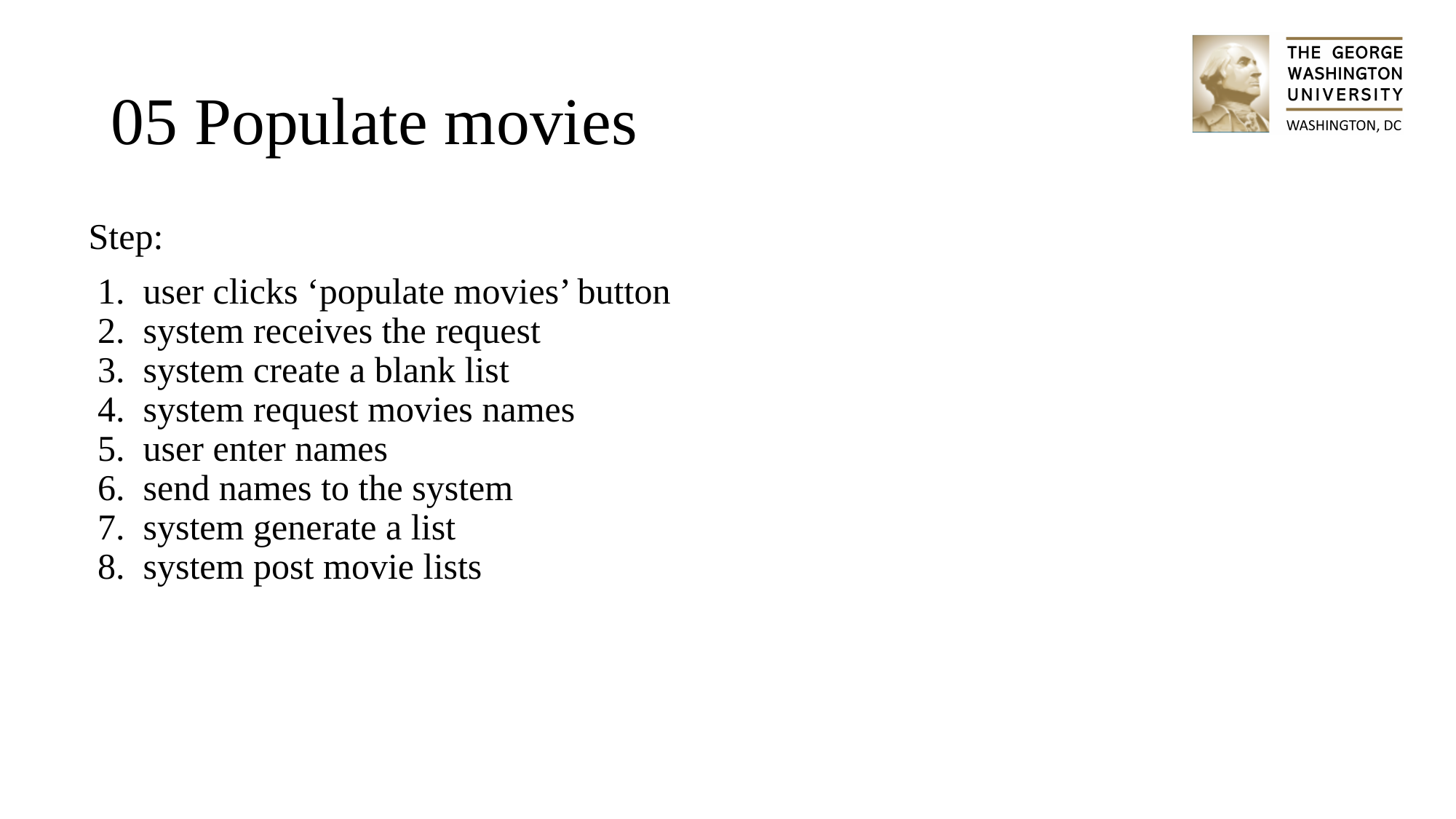

# 05 Populate movies
Step:
user clicks ‘populate movies’ button
system receives the request
system create a blank list
system request movies names
user enter names
send names to the system
system generate a list
system post movie lists